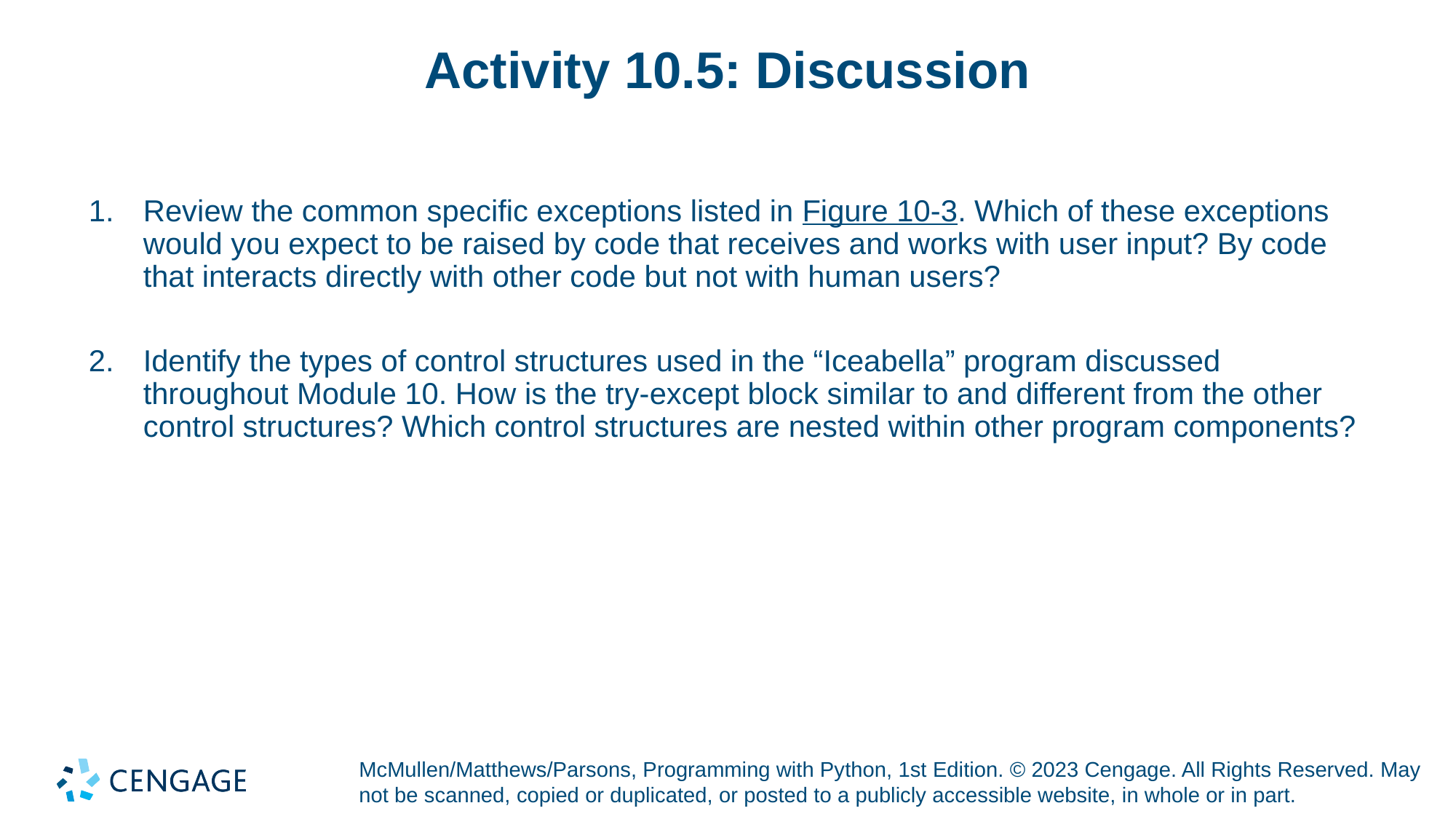

# Activity 10.5: Discussion
Review the common specific exceptions listed in Figure 10-3. Which of these exceptions would you expect to be raised by code that receives and works with user input? By code that interacts directly with other code but not with human users?
Identify the types of control structures used in the “Iceabella” program discussed throughout Module 10. How is the try-except block similar to and different from the other control structures? Which control structures are nested within other program components?